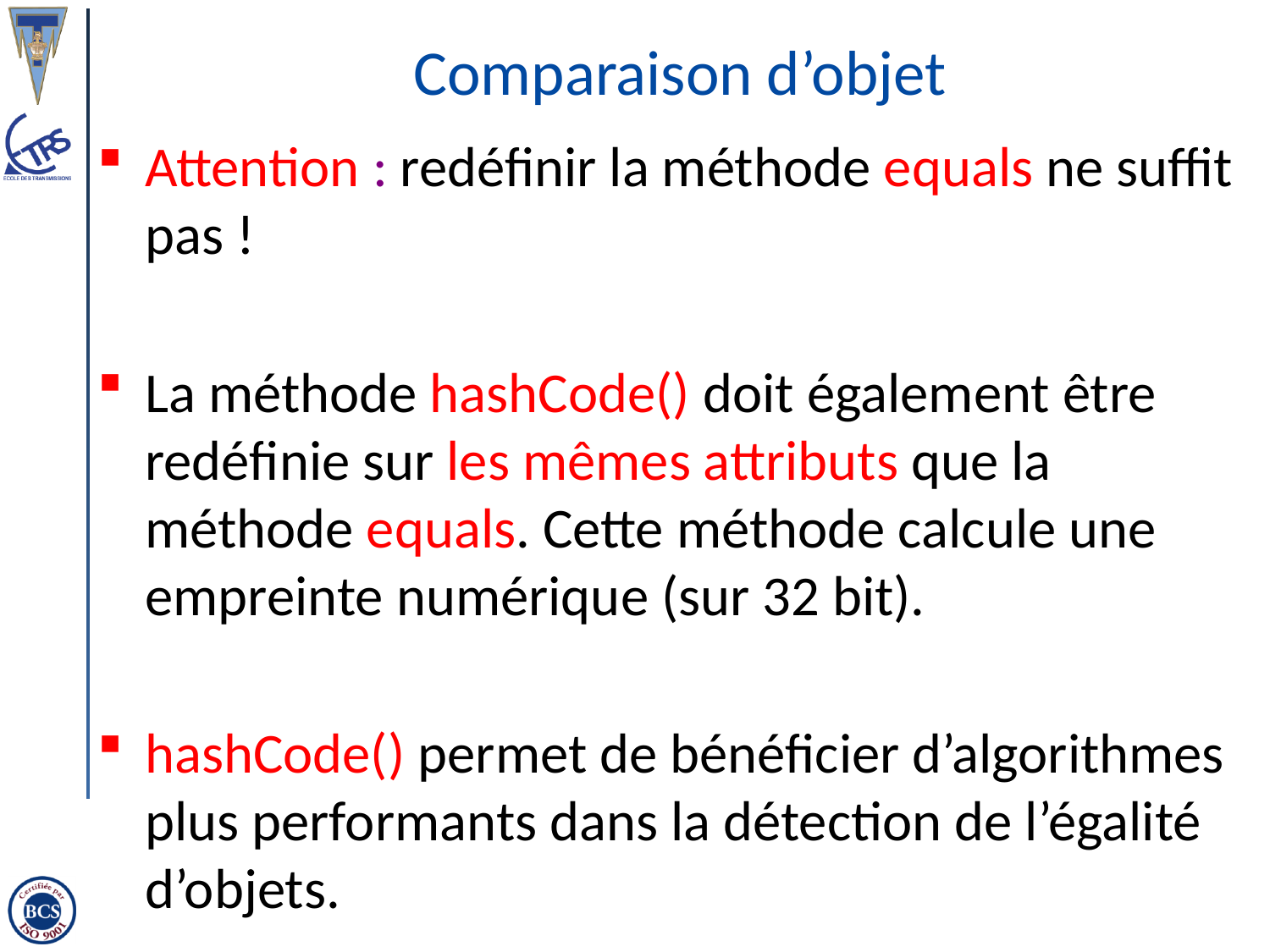

# Comparaison d’objet
Attention : redéfinir la méthode equals ne suffit pas !

La méthode hashCode() doit également être redéfinie sur les mêmes attributs que la méthode equals. Cette méthode calcule une empreinte numérique (sur 32 bit).

hashCode() permet de bénéficier d’algorithmes plus performants dans la détection de l’égalité d’objets.